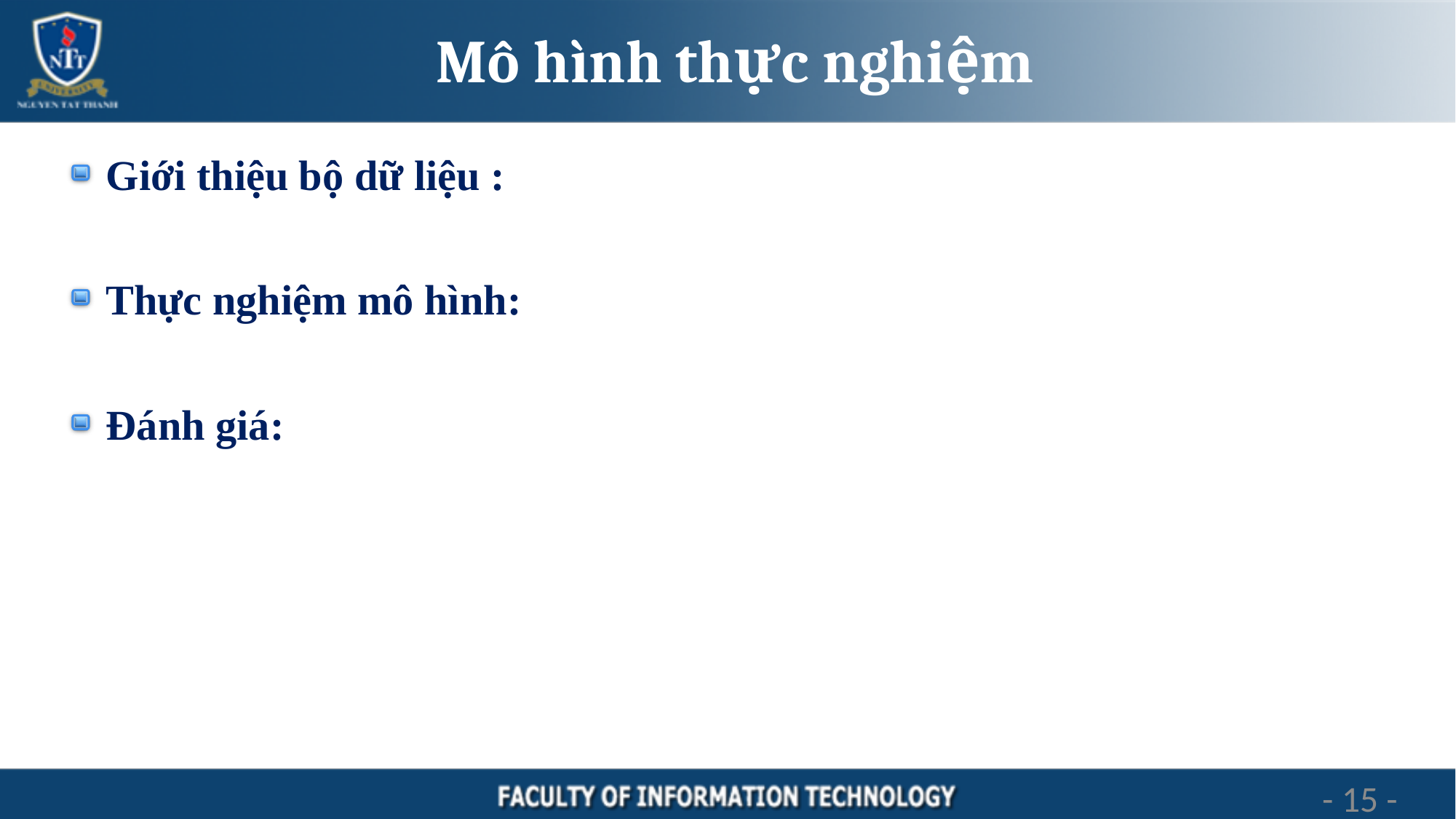

# Mô hình thực nghiệm
Giới thiệu bộ dữ liệu :

Thực nghiệm mô hình:

Đánh giá:

15